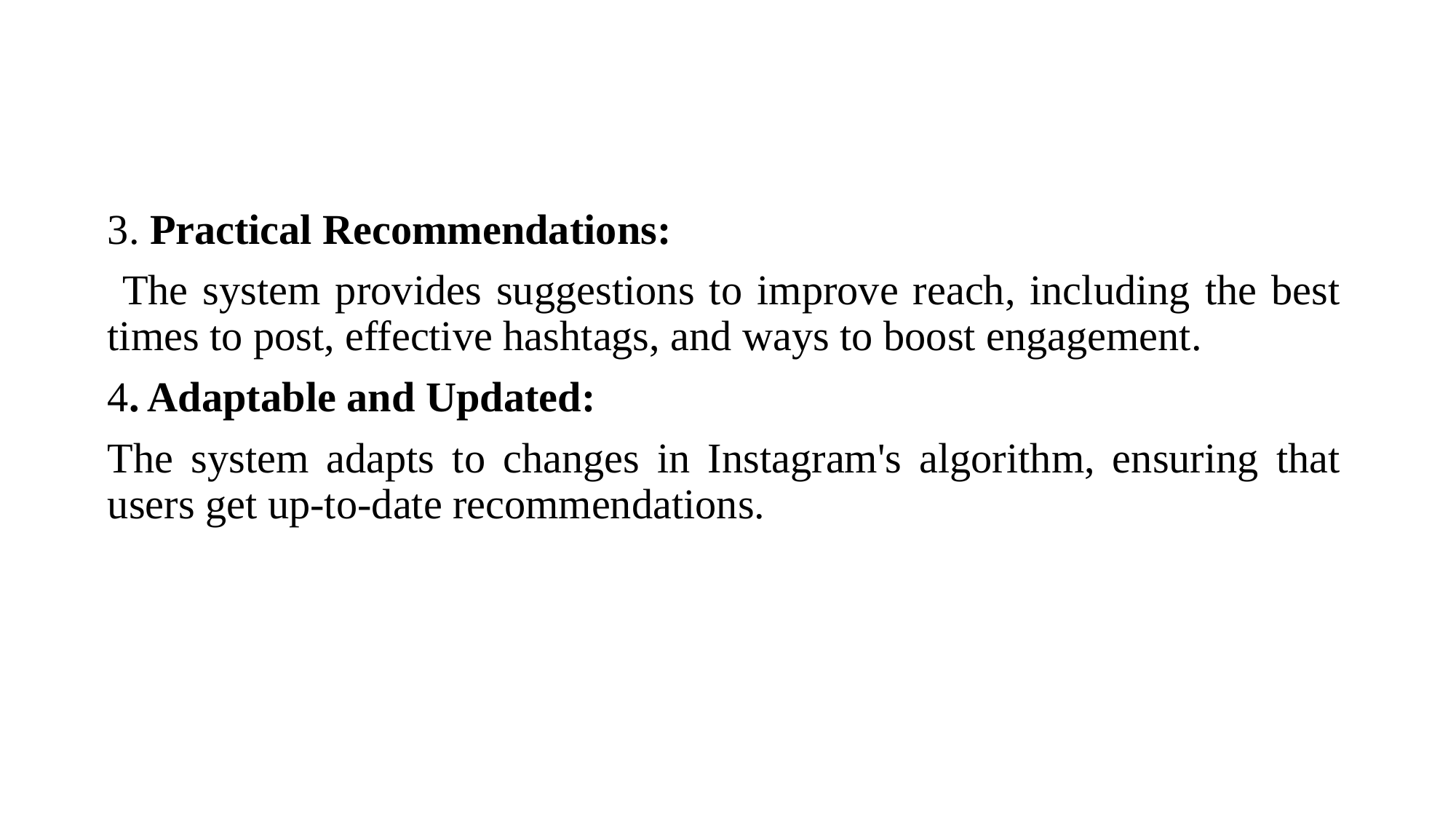

#
3. Practical Recommendations:
 The system provides suggestions to improve reach, including the best times to post, effective hashtags, and ways to boost engagement.
4. Adaptable and Updated:
The system adapts to changes in Instagram's algorithm, ensuring that users get up-to-date recommendations.